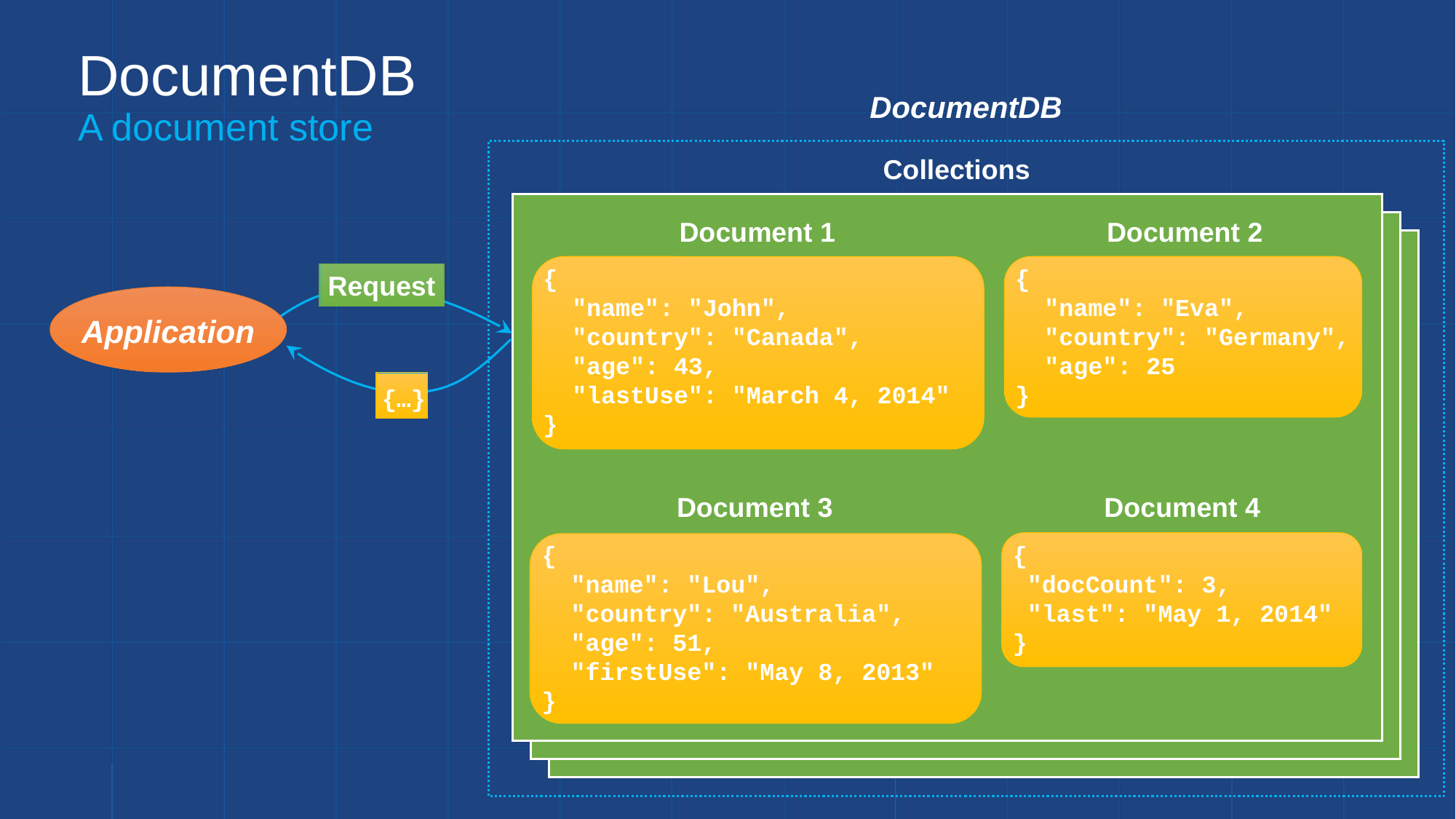

# DocumentDB A document store
DocumentDB

Collections

Document 2

{
  "name": "Eva",
  "country": "Germany",
  "age": 25
}
Document 1

{
  "name": "John",
  "country": "Canada",
  "age": 43,
  "lastUse": "March 4, 2014"
}
Request

Application

{…}
Document 3

{
  "name": "Lou",
  "country": "Australia",
  "age": 51,
  "firstUse": "May 8, 2013"
}
Document 4

{
 "docCount": 3,
 "last": "May 1, 2014"
}